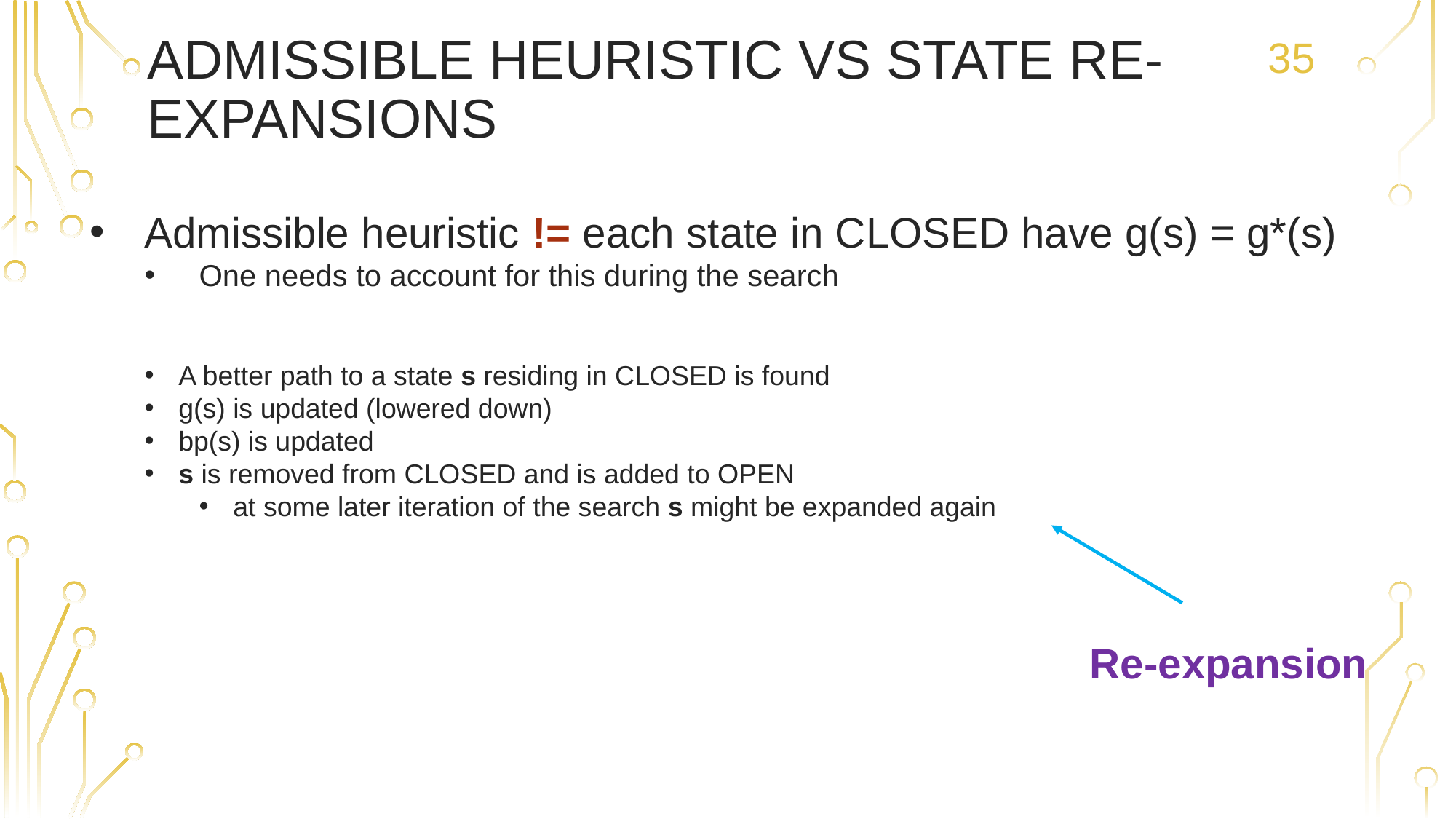

# Admissible heuristic vs state re-expansions
35
Admissible heuristic != each state in CLOSED have g(s) = g*(s)
One needs to account for this during the search

A better path to a state s residing in CLOSED is found
g(s) is updated (lowered down)
bp(s) is updated
s is removed from CLOSED and is added to OPEN
at some later iteration of the search s might be expanded again

Re-expansion